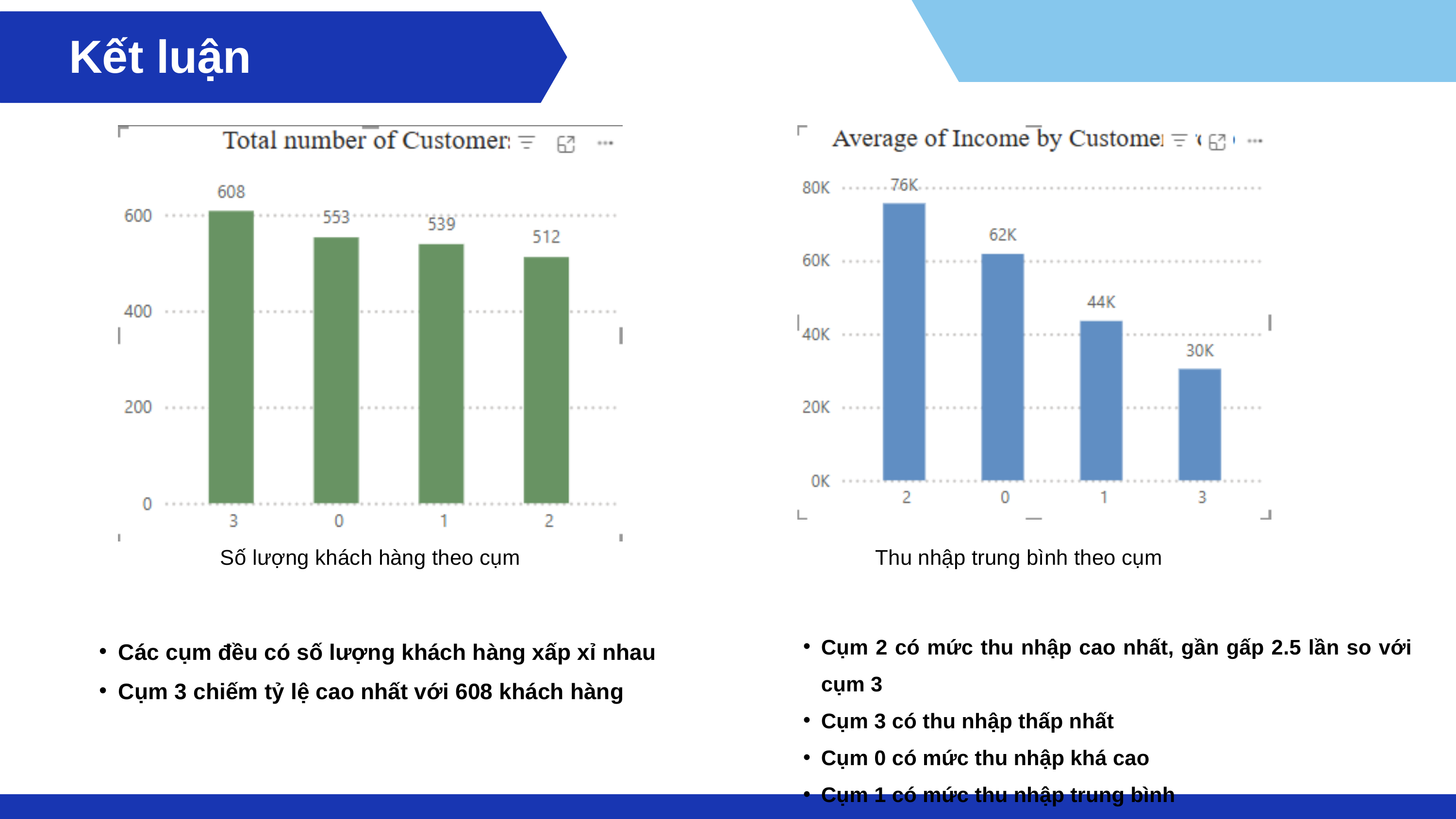

Kết luận

Số lượng khách hàng theo cụm
Thu nhập trung bình theo cụm
Cụm 2 có mức thu nhập cao nhất, gần gấp 2.5 lần so với cụm 3
Cụm 3 có thu nhập thấp nhất
Cụm 0 có mức thu nhập khá cao
Cụm 1 có mức thu nhập trung bình
Các cụm đều có số lượng khách hàng xấp xỉ nhau
Cụm 3 chiếm tỷ lệ cao nhất với 608 khách hàng